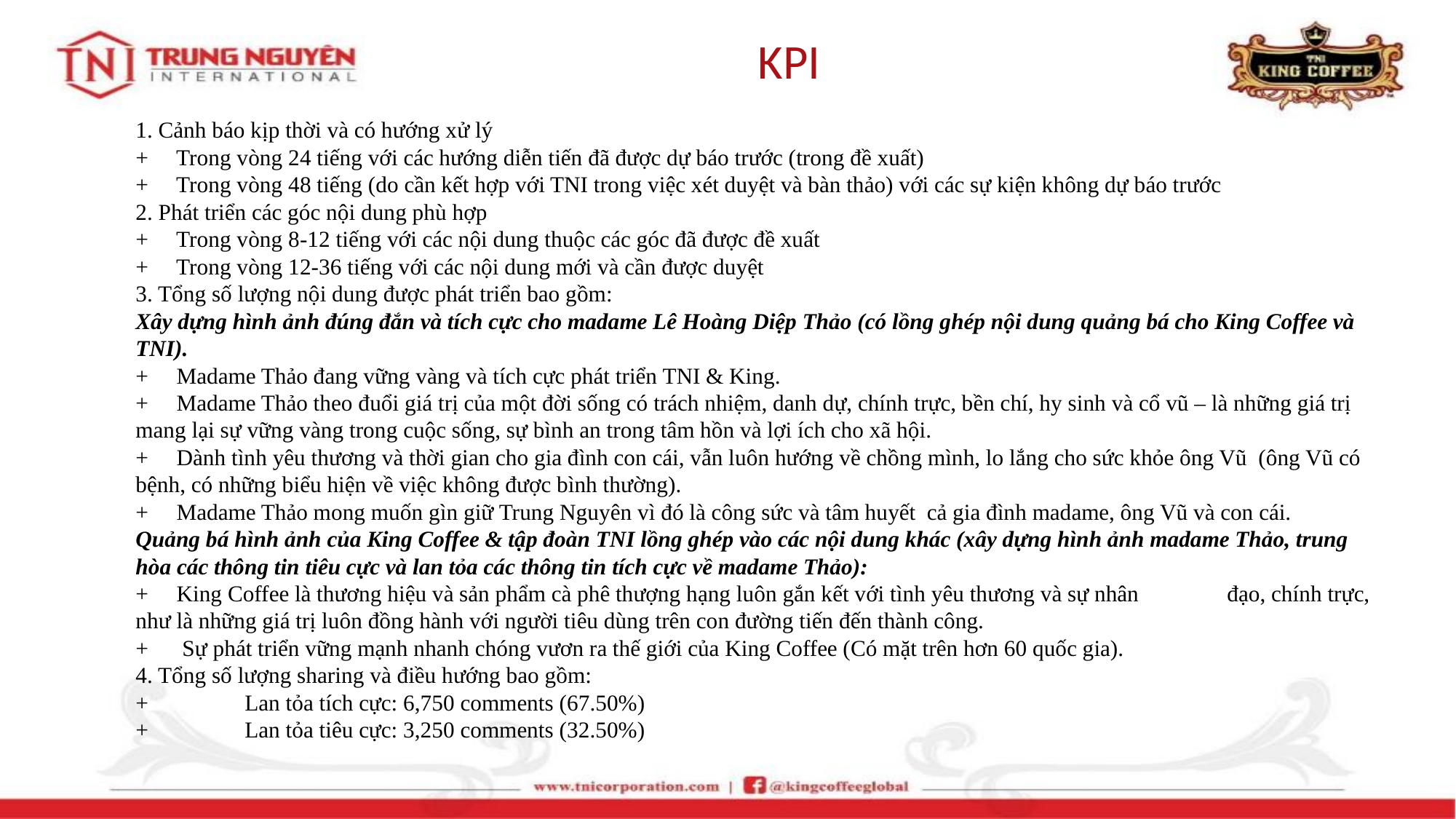

KPI
1. Cảnh báo kịp thời và có hướng xử lý
+     Trong vòng 24 tiếng với các hướng diễn tiến đã được dự báo trước (trong đề xuất)
+     Trong vòng 48 tiếng (do cần kết hợp với TNI trong việc xét duyệt và bàn thảo) với các sự kiện không dự báo trước
2. Phát triển các góc nội dung phù hợp
+     Trong vòng 8-12 tiếng với các nội dung thuộc các góc đã được đề xuất
+     Trong vòng 12-36 tiếng với các nội dung mới và cần được duyệt
3. Tổng số lượng nội dung được phát triển bao gồm:
Xây dựng hình ảnh đúng đắn và tích cực cho madame Lê Hoàng Diệp Thảo (có lồng ghép nội dung quảng bá cho King Coffee và TNI).
+     Madame Thảo đang vững vàng và tích cực phát triển TNI & King.
+     Madame Thảo theo đuổi giá trị của một đời sống có trách nhiệm, danh dự, chính trực, bền chí, hy sinh và cổ vũ – là những giá trị mang lại sự vững vàng trong cuộc sống, sự bình an trong tâm hồn và lợi ích cho xã hội.
+     Dành tình yêu thương và thời gian cho gia đình con cái, vẫn luôn hướng về chồng mình, lo lắng cho sức khỏe ông Vũ  (ông Vũ có bệnh, có những biểu hiện về việc không được bình thường).
+     Madame Thảo mong muốn gìn giữ Trung Nguyên vì đó là công sức và tâm huyết  cả gia đình madame, ông Vũ và con cái.
Quảng bá hình ảnh của King Coffee & tập đoàn TNI lồng ghép vào các nội dung khác (xây dựng hình ảnh madame Thảo, trung hòa các thông tin tiêu cực và lan tỏa các thông tin tích cực về madame Thảo):
+     King Coffee là thương hiệu và sản phẩm cà phê thượng hạng luôn gắn kết với tình yêu thương và sự nhân 	đạo, chính trực, như là những giá trị luôn đồng hành với người tiêu dùng trên con đường tiến đến thành công.
+      Sự phát triển vững mạnh nhanh chóng vươn ra thế giới của King Coffee (Có mặt trên hơn 60 quốc gia).
4. Tổng số lượng sharing và điều hướng bao gồm:
+	Lan tỏa tích cực: 6,750 comments (67.50%)
+	Lan tỏa tiêu cực: 3,250 comments (32.50%)